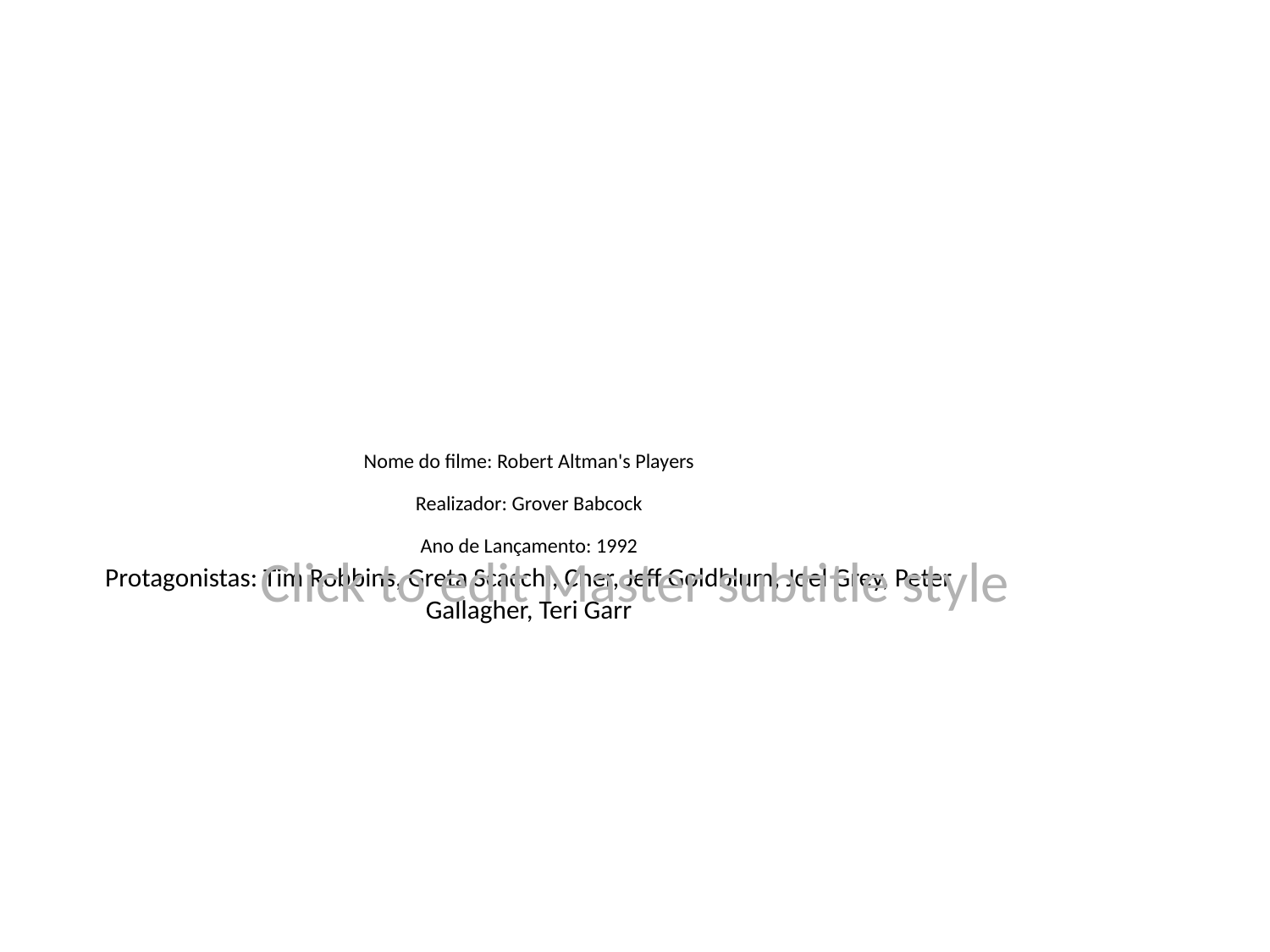

# Nome do filme: Robert Altman's Players
Realizador: Grover Babcock
Ano de Lançamento: 1992
Protagonistas: Tim Robbins, Greta Scacchi, Cher, Jeff Goldblum, Joel Grey, Peter Gallagher, Teri Garr
Click to edit Master subtitle style